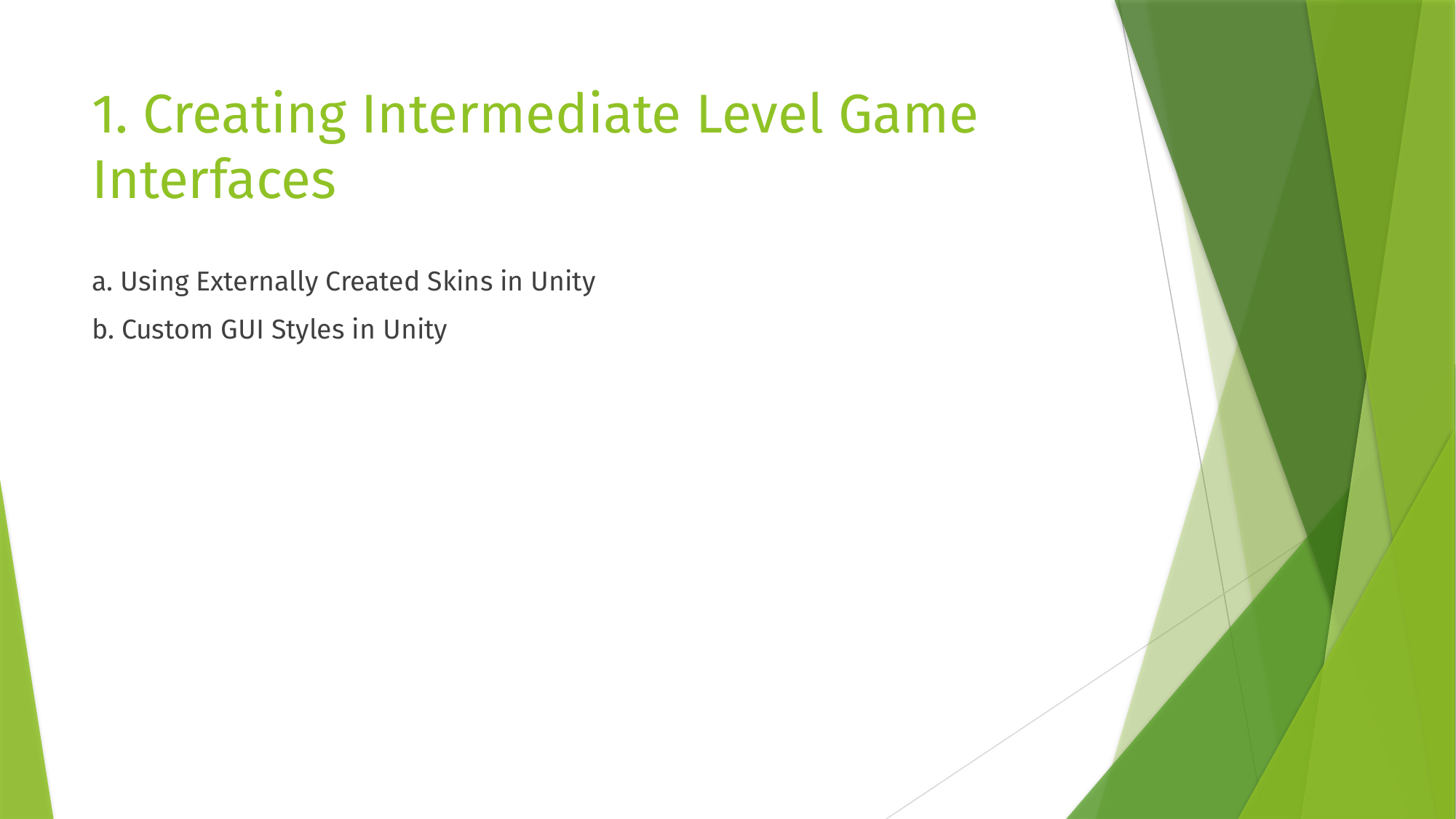

# 1. Creating Intermediate Level Game Interfaces
a. Using Externally Created Skins in Unity
b. Custom GUI Styles in Unity